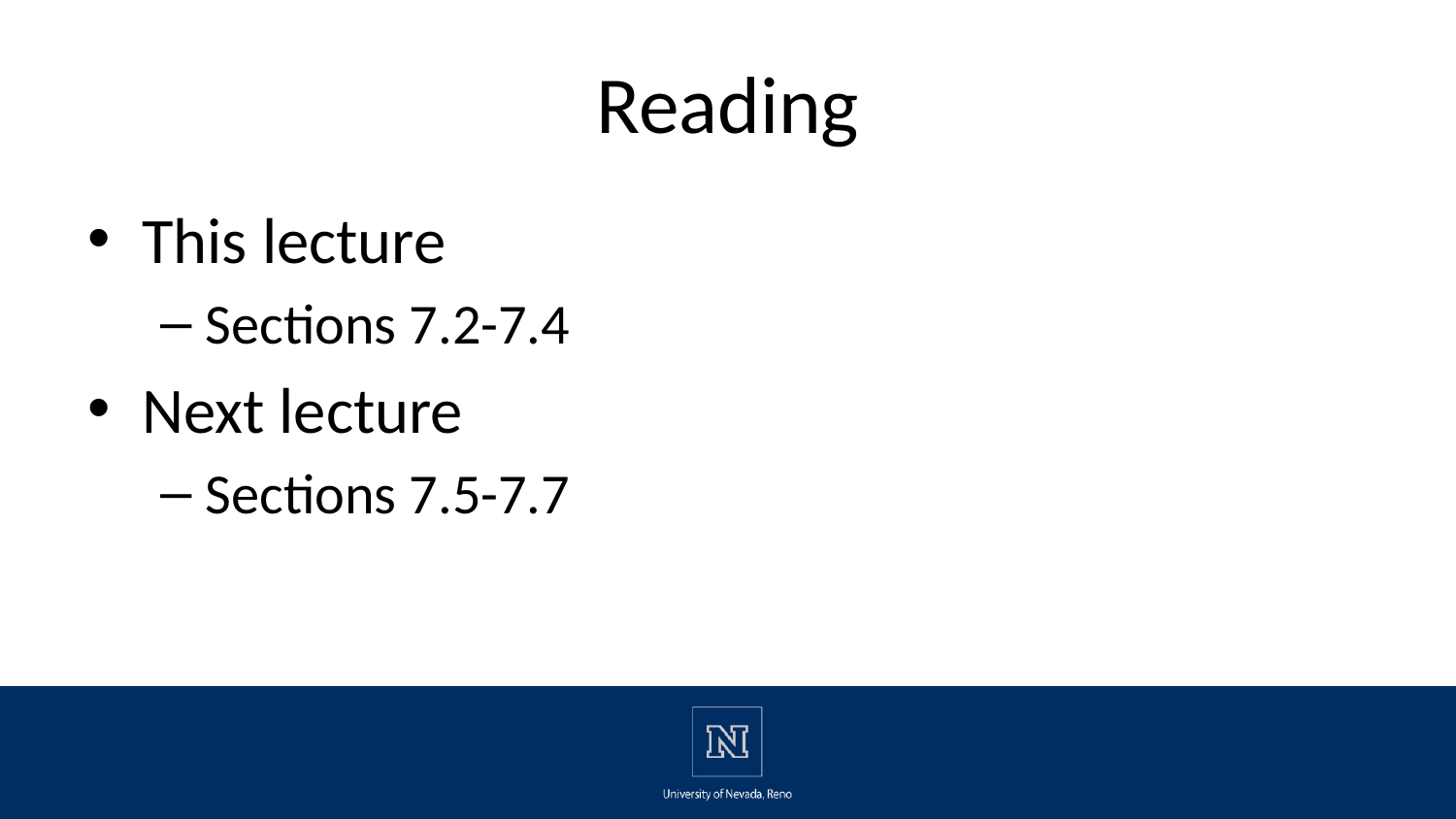

# Reading
This lecture
Sections 7.2-7.4
Next lecture
Sections 7.5-7.7